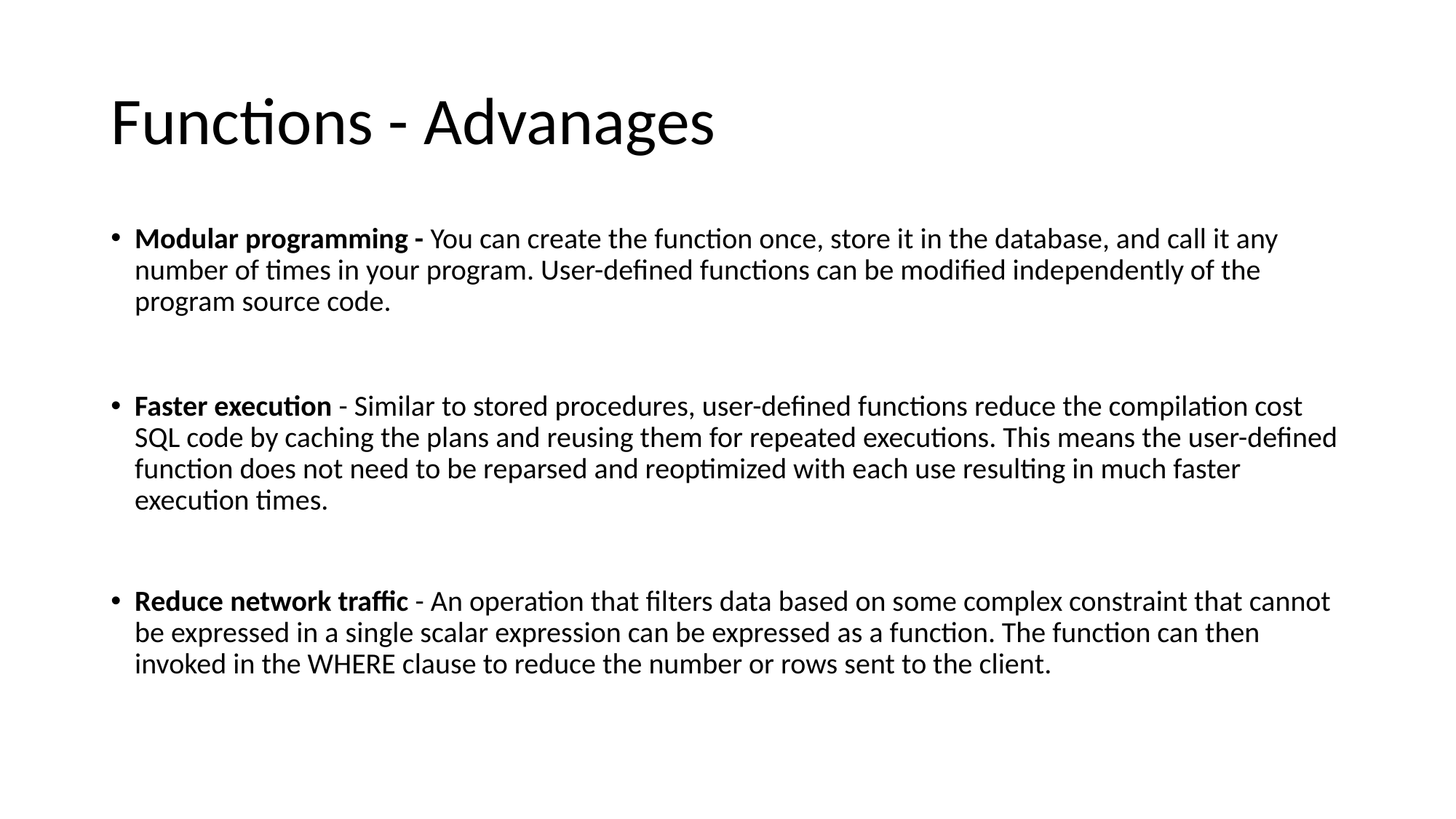

# Functions - Advanages
Modular programming - You can create the function once, store it in the database, and call it any number of times in your program. User-defined functions can be modified independently of the program source code.
Faster execution - Similar to stored procedures, user-defined functions reduce the compilation cost SQL code by caching the plans and reusing them for repeated executions. This means the user-defined function does not need to be reparsed and reoptimized with each use resulting in much faster execution times.
Reduce network traffic - An operation that filters data based on some complex constraint that cannot be expressed in a single scalar expression can be expressed as a function. The function can then invoked in the WHERE clause to reduce the number or rows sent to the client.